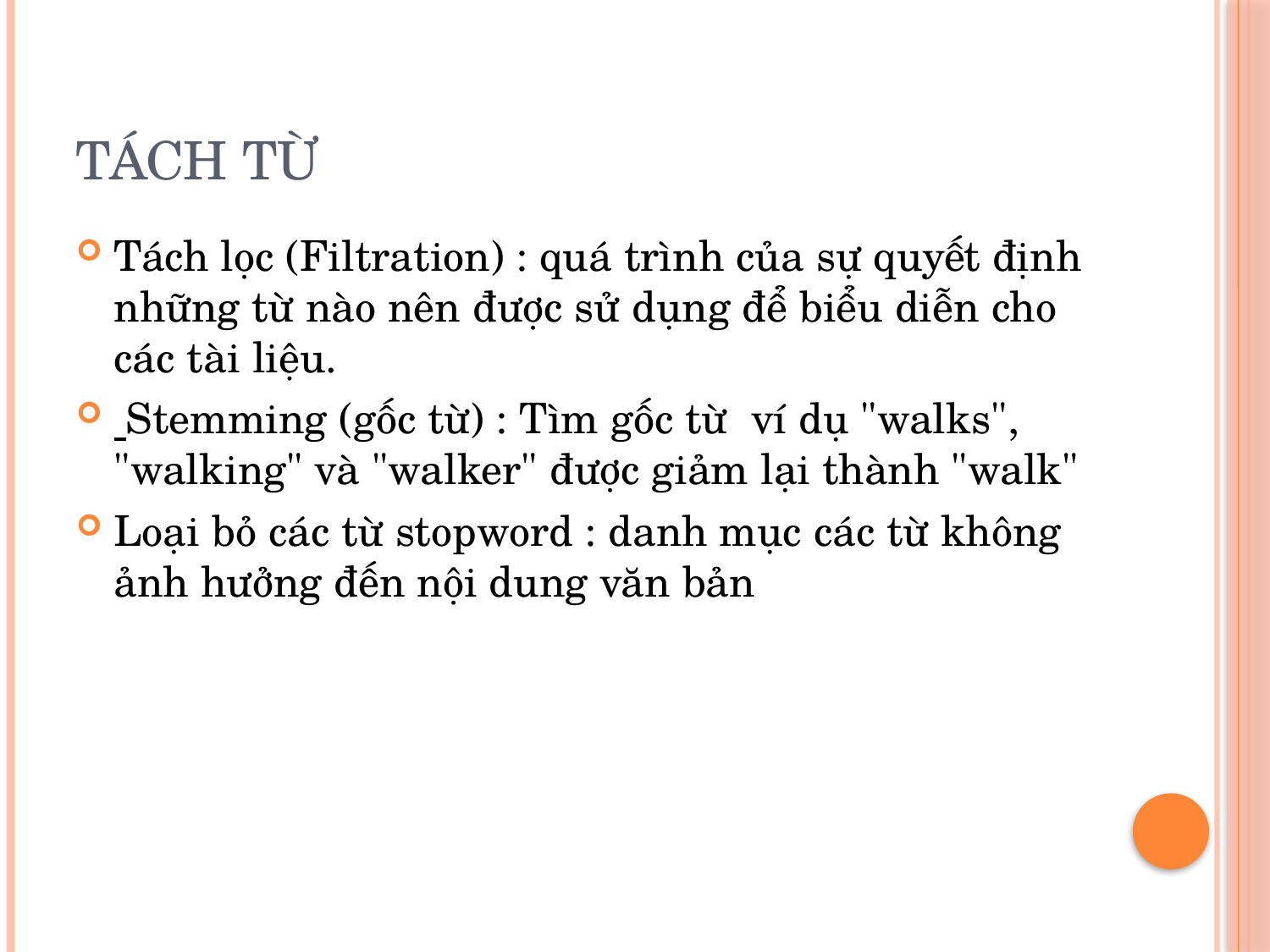

# Tách từ
Tách lọc (Filtration) : quá trình của sự quyết định những từ nào nên được sử dụng để biểu diễn cho các tài liệu.
 Stemming (gốc từ) : Tìm gốc từ  ví dụ "walks", "walking" và "walker" được giảm lại thành "walk"
Loại bỏ các từ stopword : danh mục các từ không ảnh hưởng đến nội dung văn bản